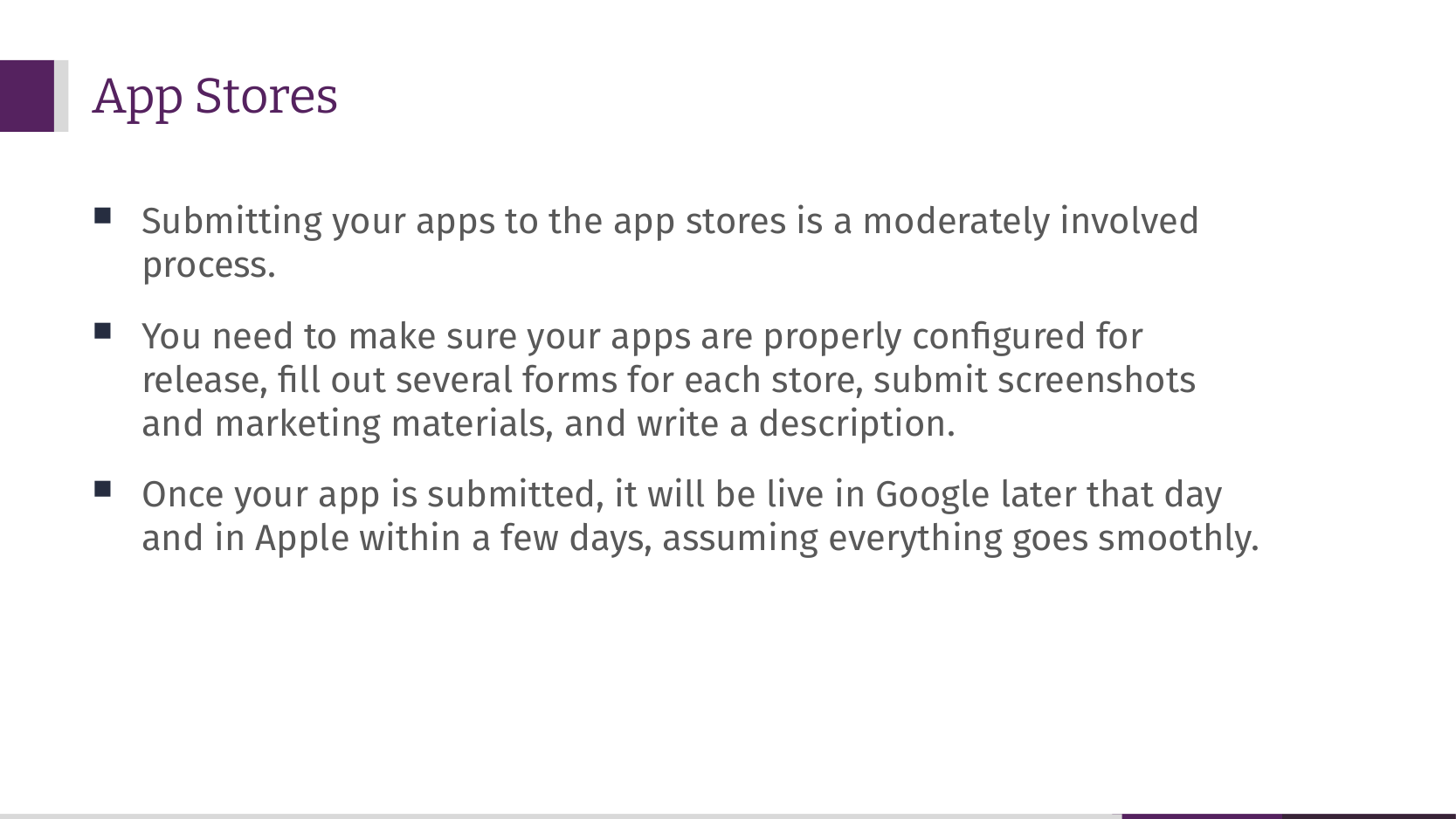

# App Stores
Submitting your apps to the app stores is a moderately involved process.
You need to make sure your apps are properly configured for release, fill out several forms for each store, submit screenshots and marketing materials, and write a description.
Once your app is submitted, it will be live in Google later that day and in Apple within a few days, assuming everything goes smoothly.